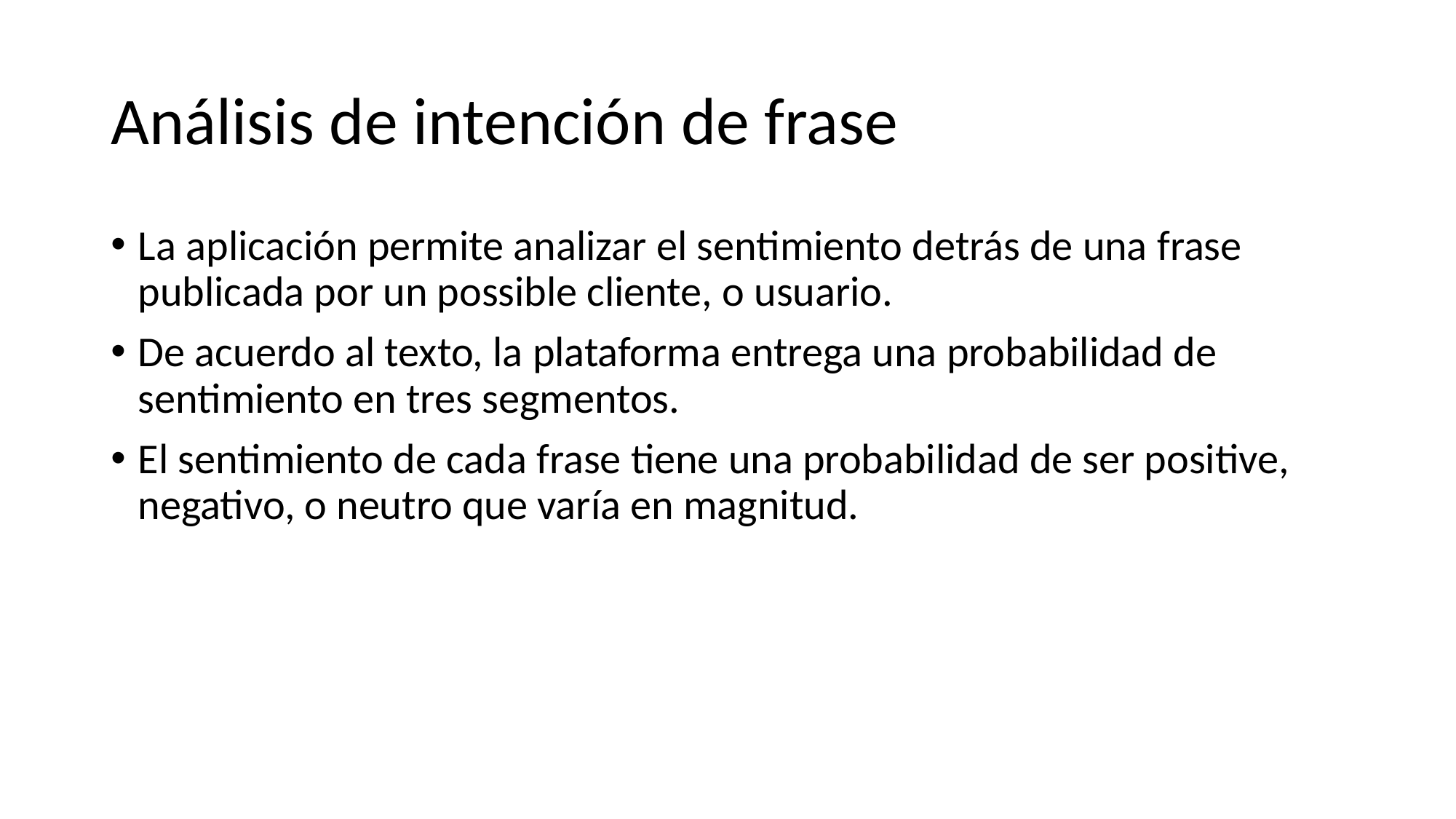

# Análisis de intención de frase
La aplicación permite analizar el sentimiento detrás de una frase publicada por un possible cliente, o usuario.
De acuerdo al texto, la plataforma entrega una probabilidad de sentimiento en tres segmentos.
El sentimiento de cada frase tiene una probabilidad de ser positive, negativo, o neutro que varía en magnitud.